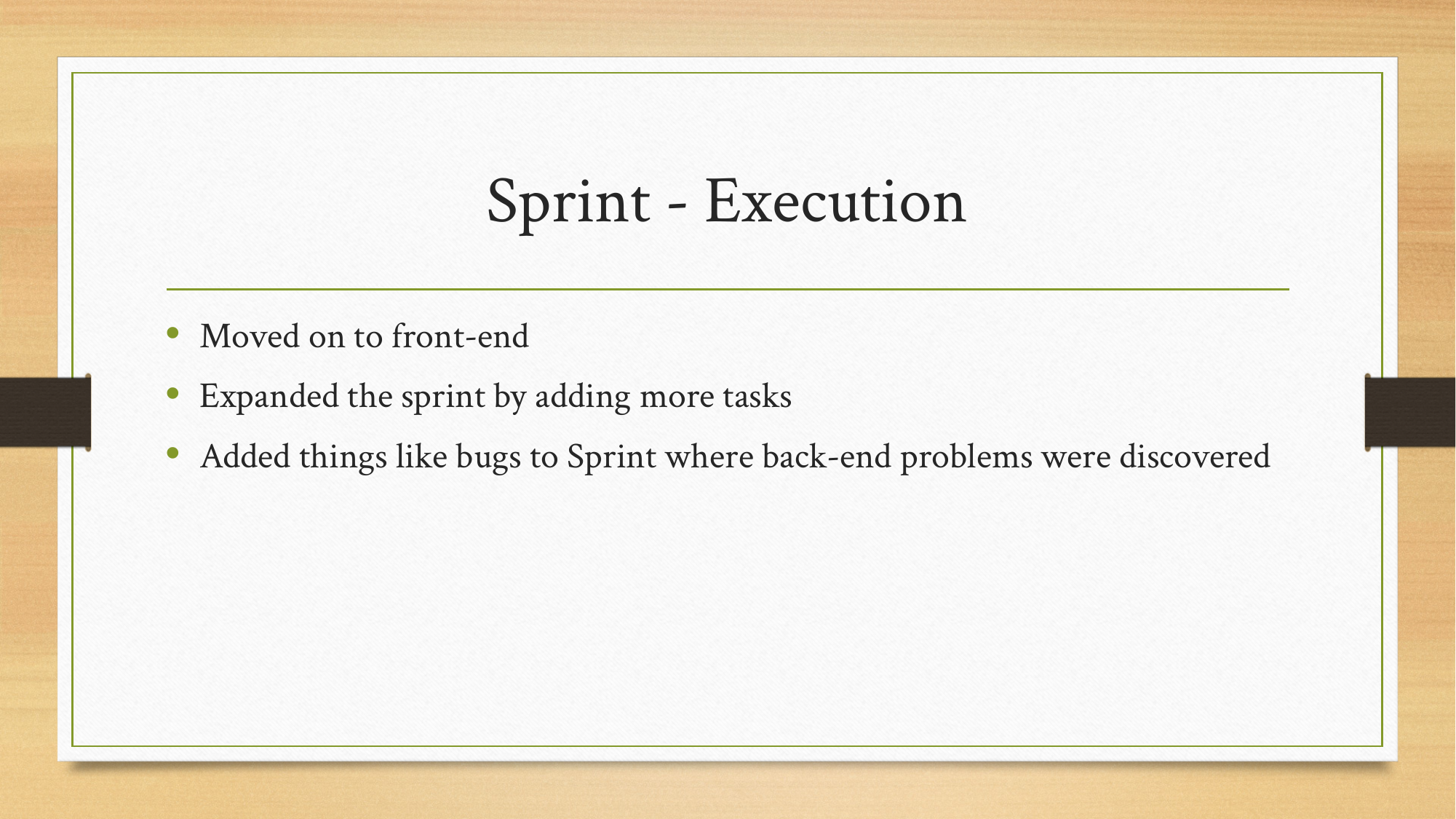

# Sprint - Execution
Moved on to front-end
Expanded the sprint by adding more tasks
Added things like bugs to Sprint where back-end problems were discovered